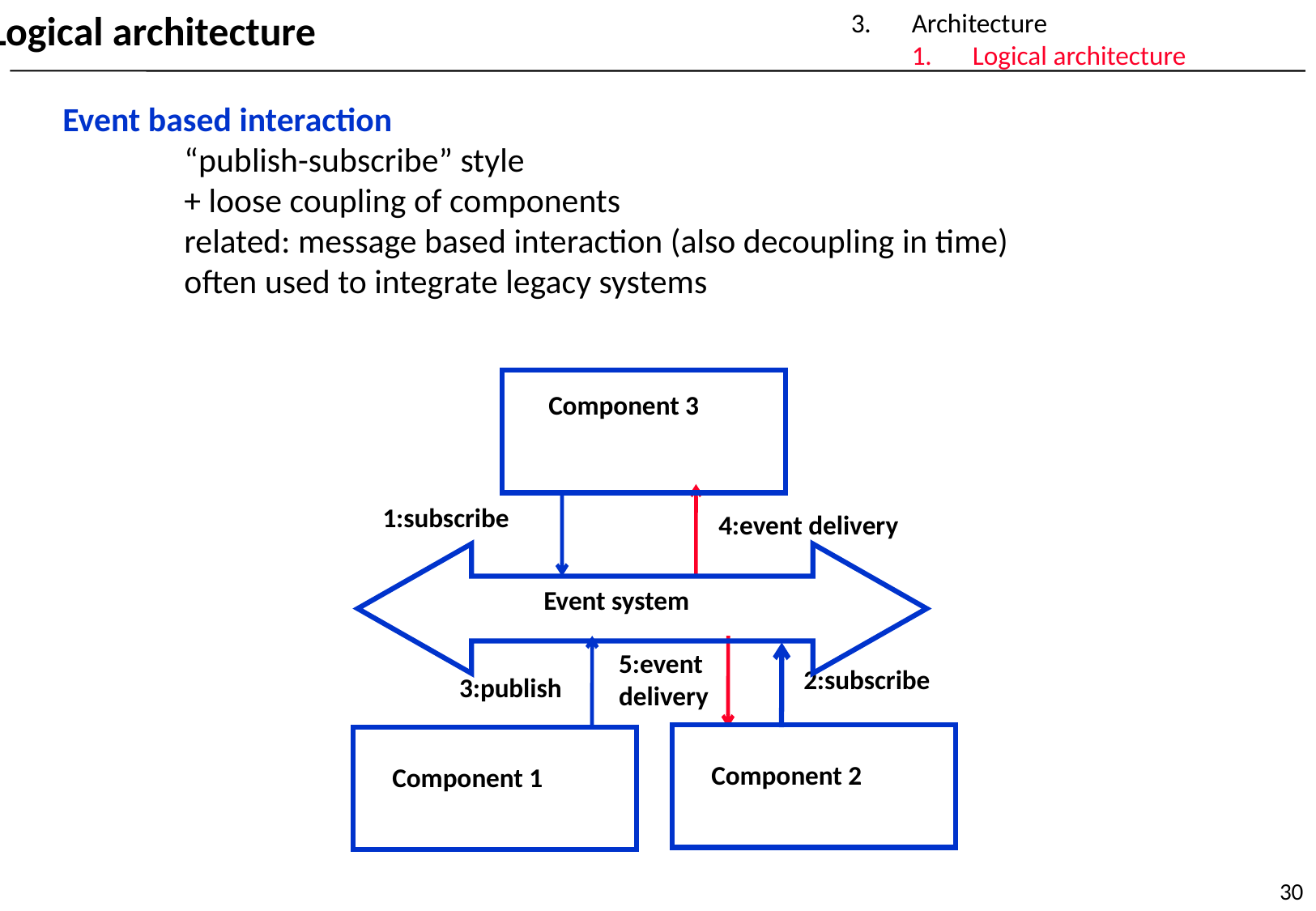

3.	Architecture
1.	Logical architecture
Logical architecture
Event based interaction
	“publish-subscribe” style
	+ loose coupling of components
	related: message based interaction (also decoupling in time)
	often used to integrate legacy systems

Component 3

1:subscribe
4:event delivery

Event system

5:event
delivery

2:subscribe
3:publish

Component 2
Component 1
30